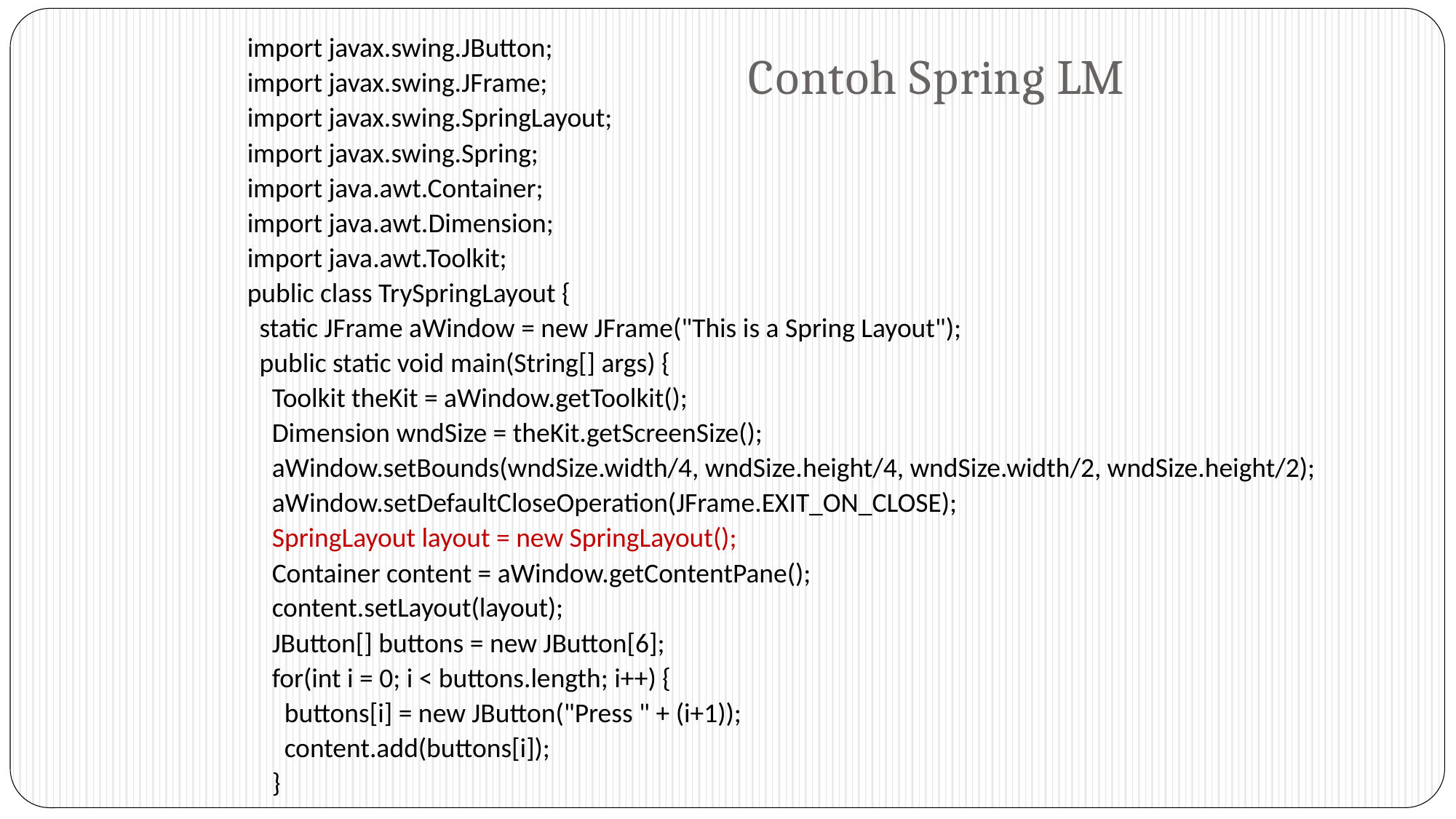

import javax.swing.JButton;
import javax.swing.JFrame;
import javax.swing.SpringLayout;
import javax.swing.Spring;
import java.awt.Container;
import java.awt.Dimension;
import java.awt.Toolkit;
public class TrySpringLayout {
  static JFrame aWindow = new JFrame("This is a Spring Layout");
  public static void main(String[] args) {
    Toolkit theKit = aWindow.getToolkit();
    Dimension wndSize = theKit.getScreenSize();
    aWindow.setBounds(wndSize.width/4, wndSize.height/4, wndSize.width/2, wndSize.height/2);
    aWindow.setDefaultCloseOperation(JFrame.EXIT_ON_CLOSE);
    SpringLayout layout = new SpringLayout();
    Container content = aWindow.getContentPane();
    content.setLayout(layout);
    JButton[] buttons = new JButton[6];
    for(int i = 0; i < buttons.length; i++) {
      buttons[i] = new JButton("Press " + (i+1));
      content.add(buttons[i]);
    }

# Contoh Spring LM